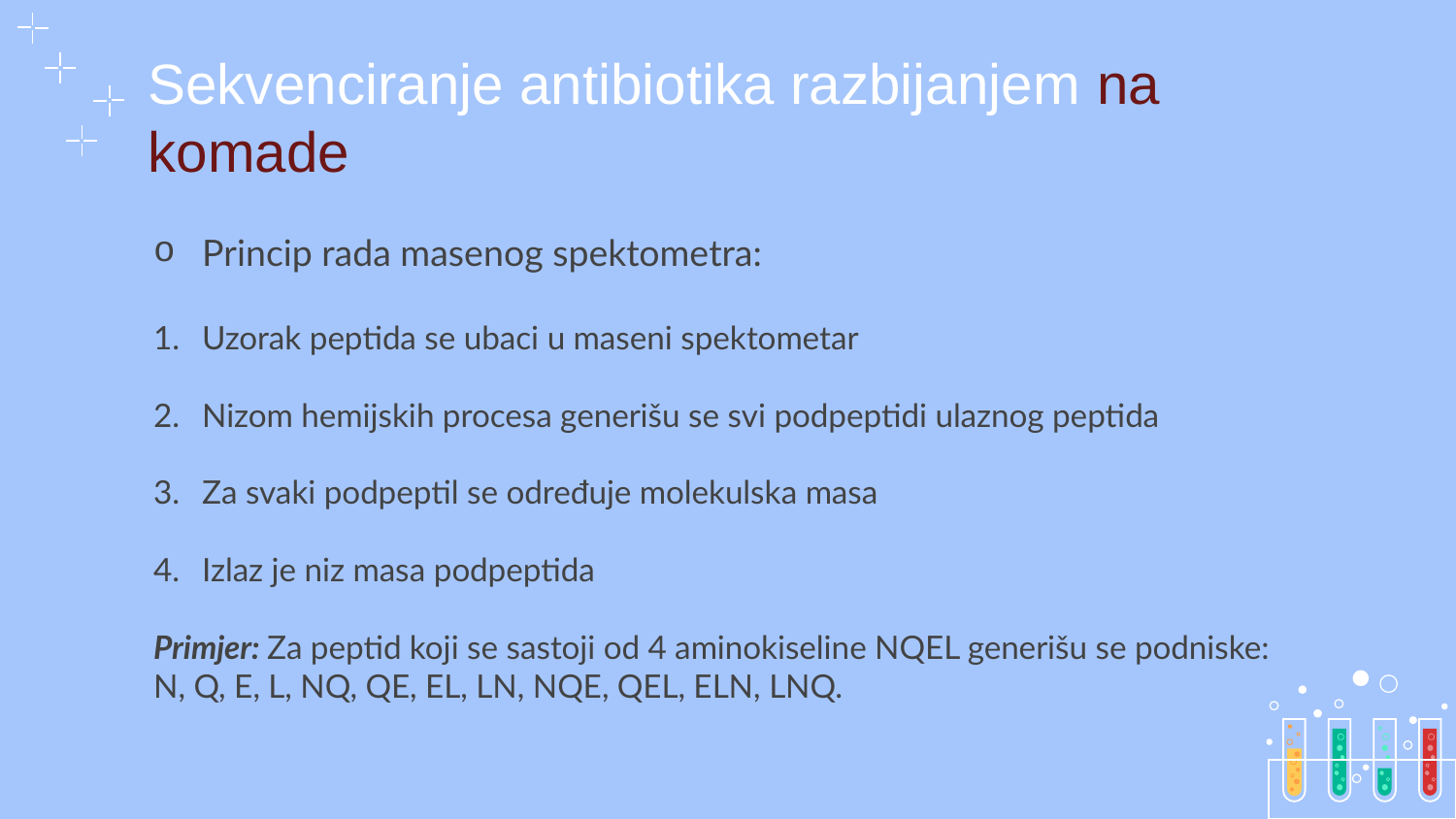

# Sekvenciranje antibiotika razbijanjem na komade
Princip rada masenog spektometra:

Uzorak peptida se ubaci u maseni spektometar

Nizom hemijskih procesa generišu se svi podpeptidi ulaznog peptida

Za svaki podpeptil se određuje molekulska masa

Izlaz je niz masa podpeptida

Primjer: Za peptid koji se sastoji od 4 aminokiseline NQEL generišu se podniske:
N, Q, E, L, NQ, QE, EL, LN, NQE, QEL, ELN, LNQ.